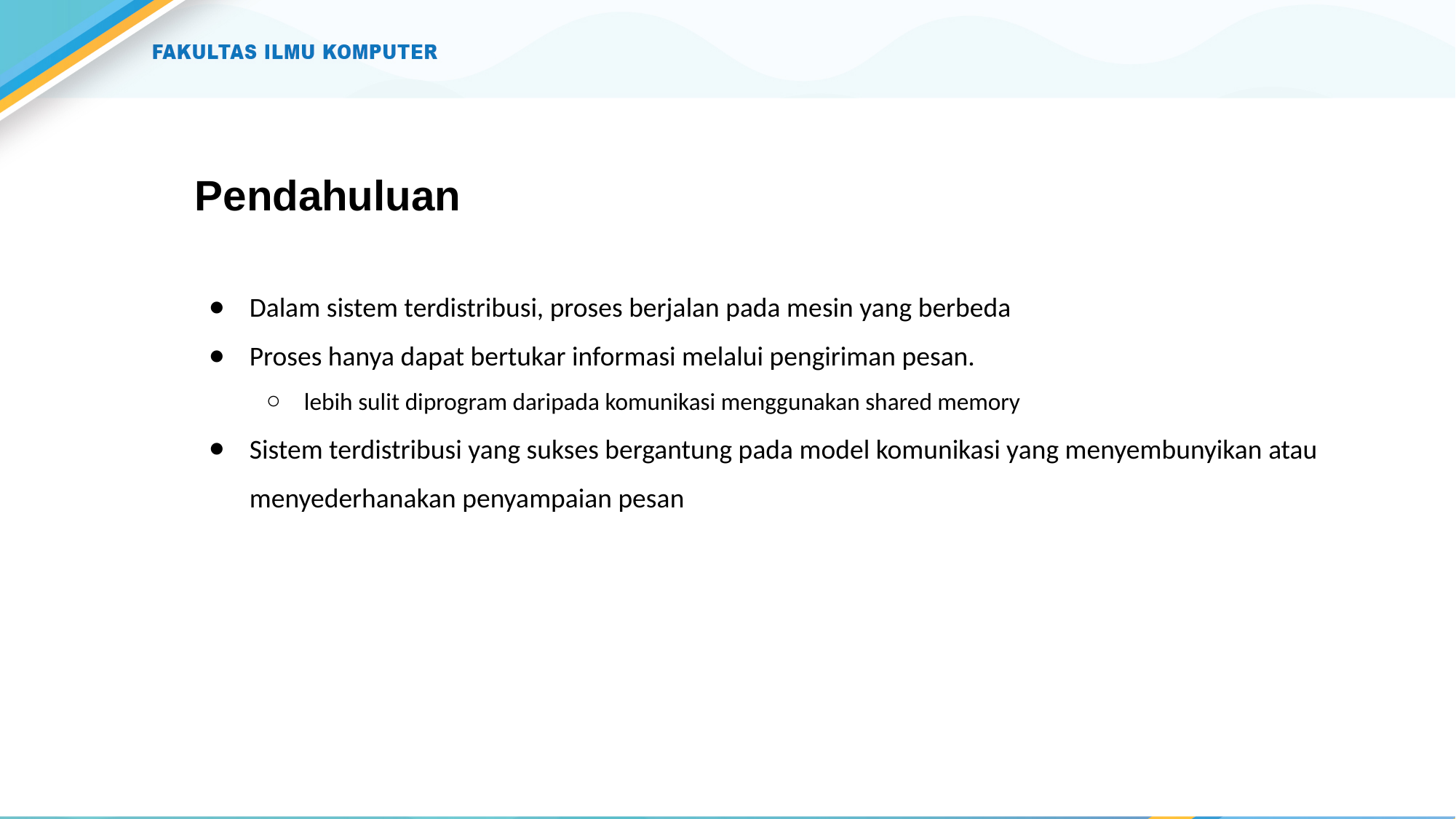

# Pendahuluan
Dalam sistem terdistribusi, proses berjalan pada mesin yang berbeda
Proses hanya dapat bertukar informasi melalui pengiriman pesan.
lebih sulit diprogram daripada komunikasi menggunakan shared memory
Sistem terdistribusi yang sukses bergantung pada model komunikasi yang menyembunyikan atau menyederhanakan penyampaian pesan